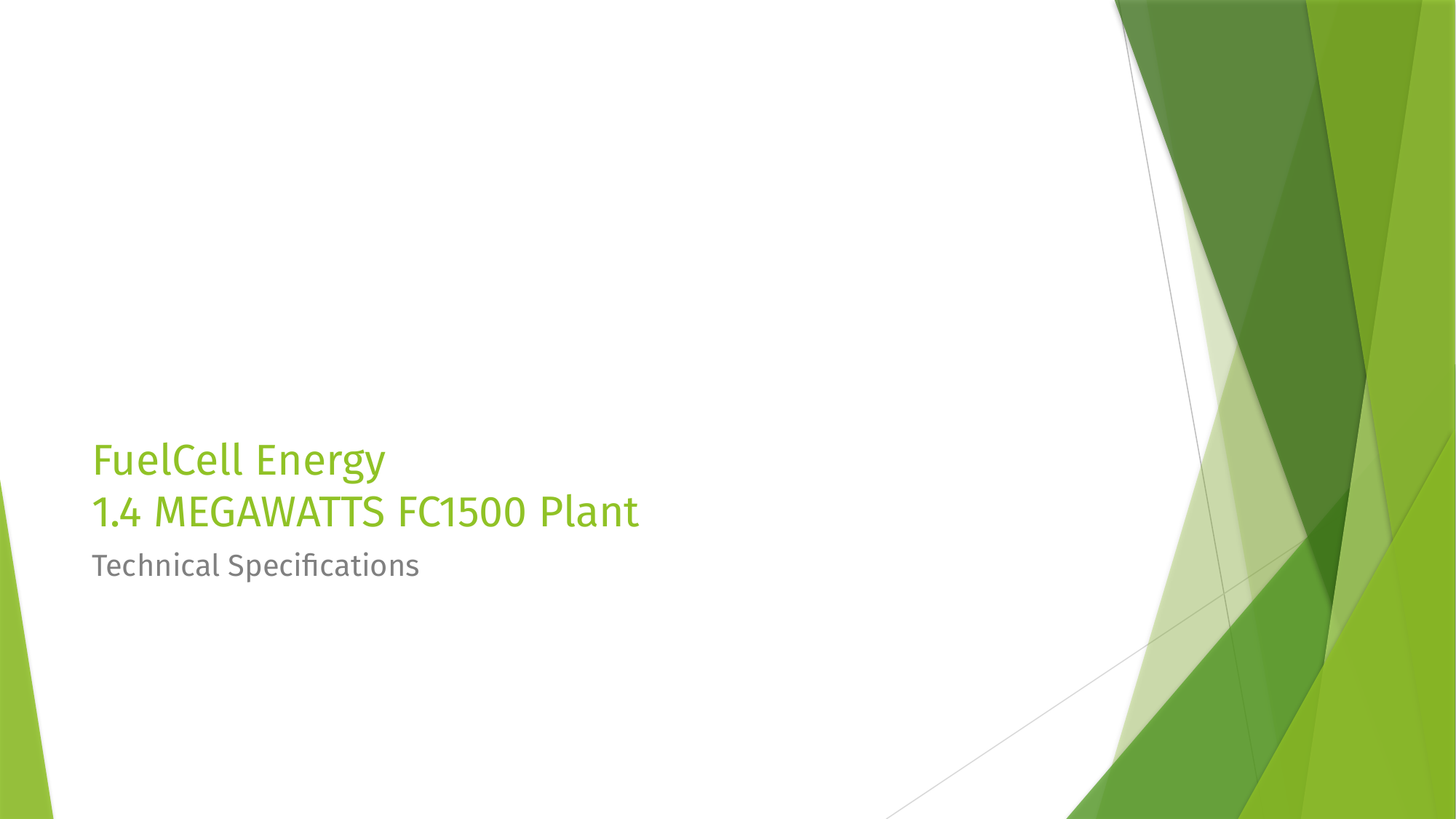

# FuelCell Energy 1.4 MEGAWATTS FC1500 Plant
Technical Specifications